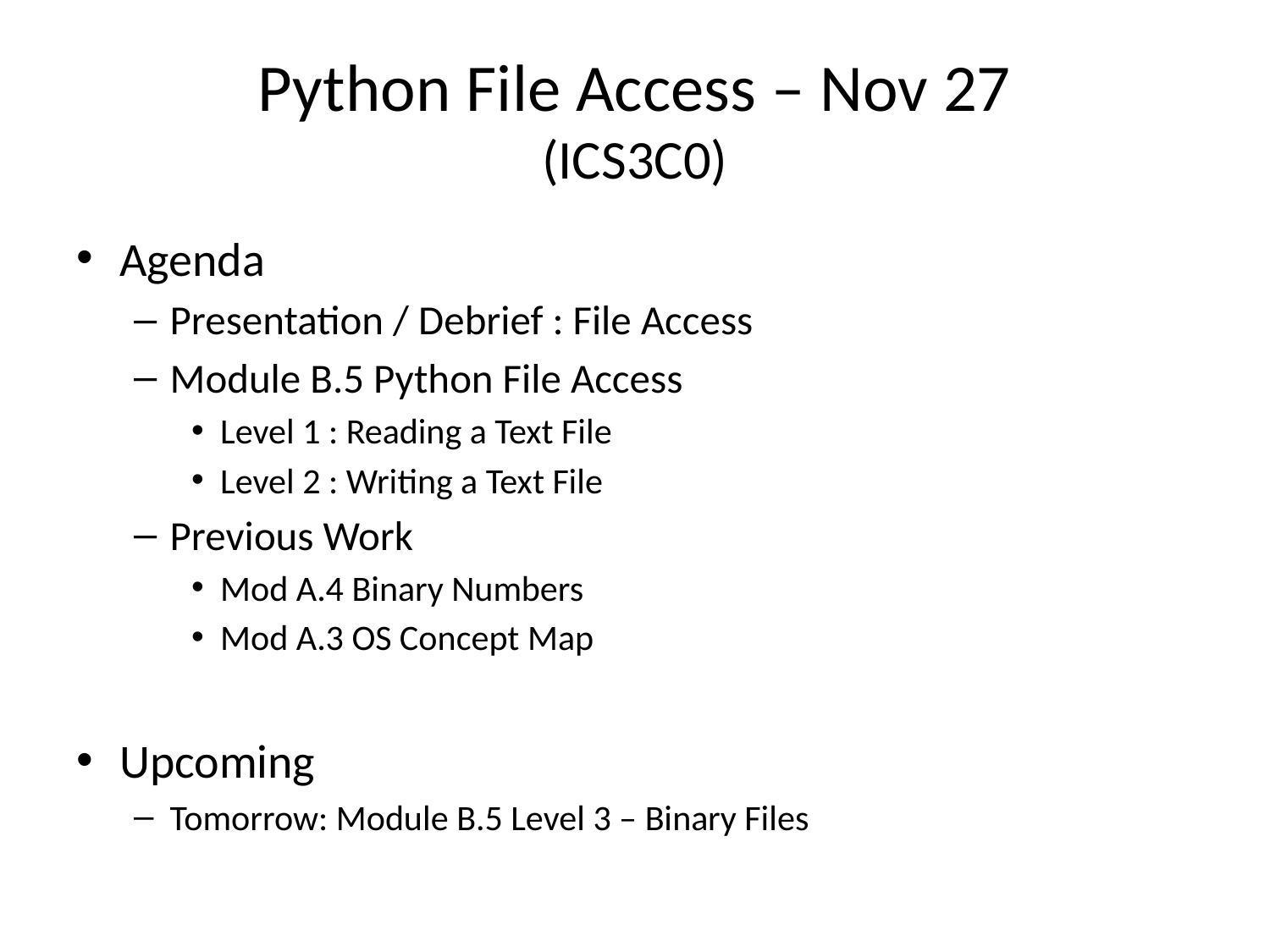

# Python File Access – Nov 27 (ICS3C0)
Agenda
Presentation / Debrief : File Access
Module B.5 Python File Access
Level 1 : Reading a Text File
Level 2 : Writing a Text File
Previous Work
Mod A.4 Binary Numbers
Mod A.3 OS Concept Map

Upcoming
Tomorrow: Module B.5 Level 3 – Binary Files